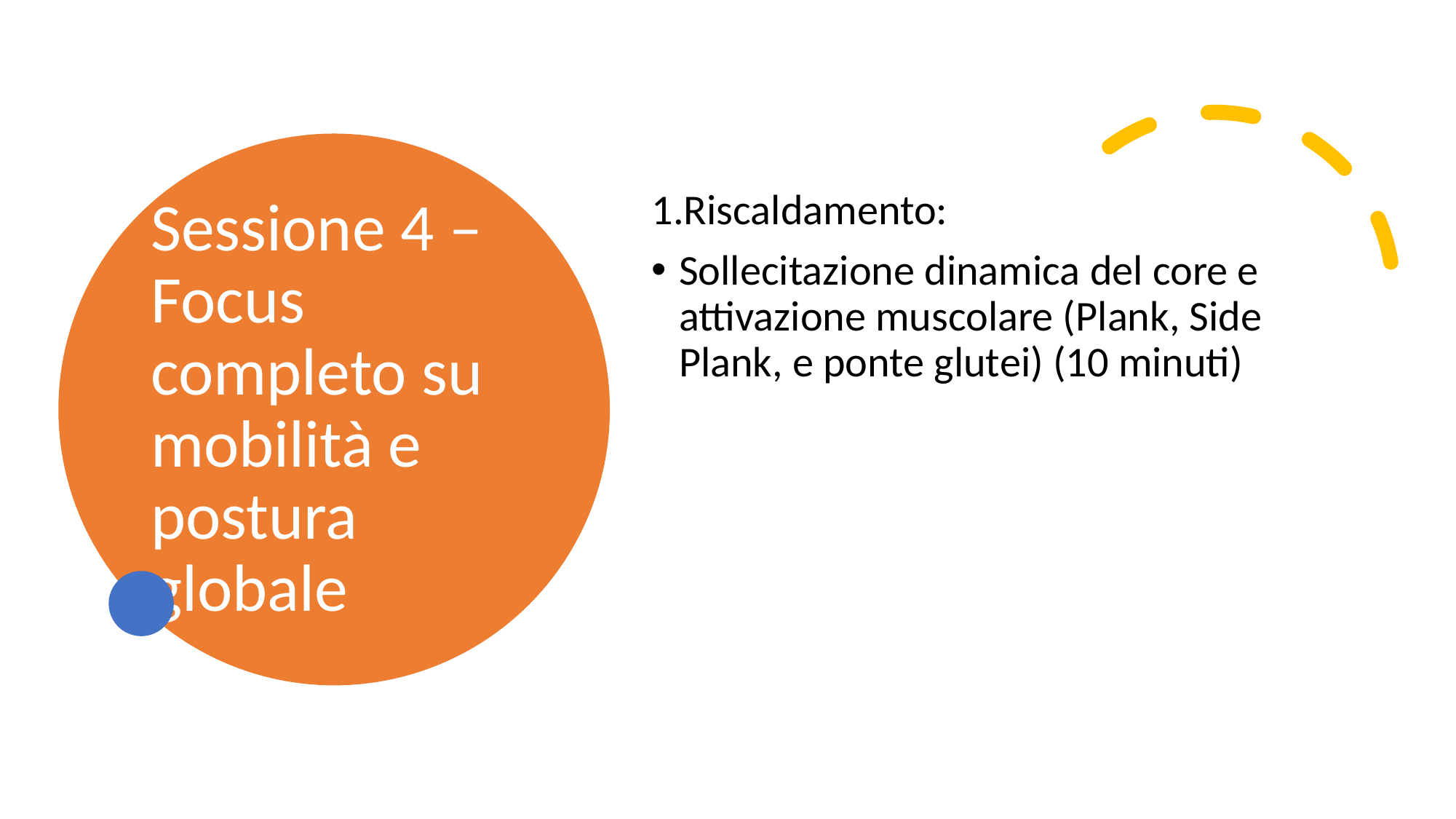

# Sessione 4 – Focus completo su mobilità e postura globale
1.Riscaldamento:
Sollecitazione dinamica del core e attivazione muscolare (Plank, Side Plank, e ponte glutei) (10 minuti)